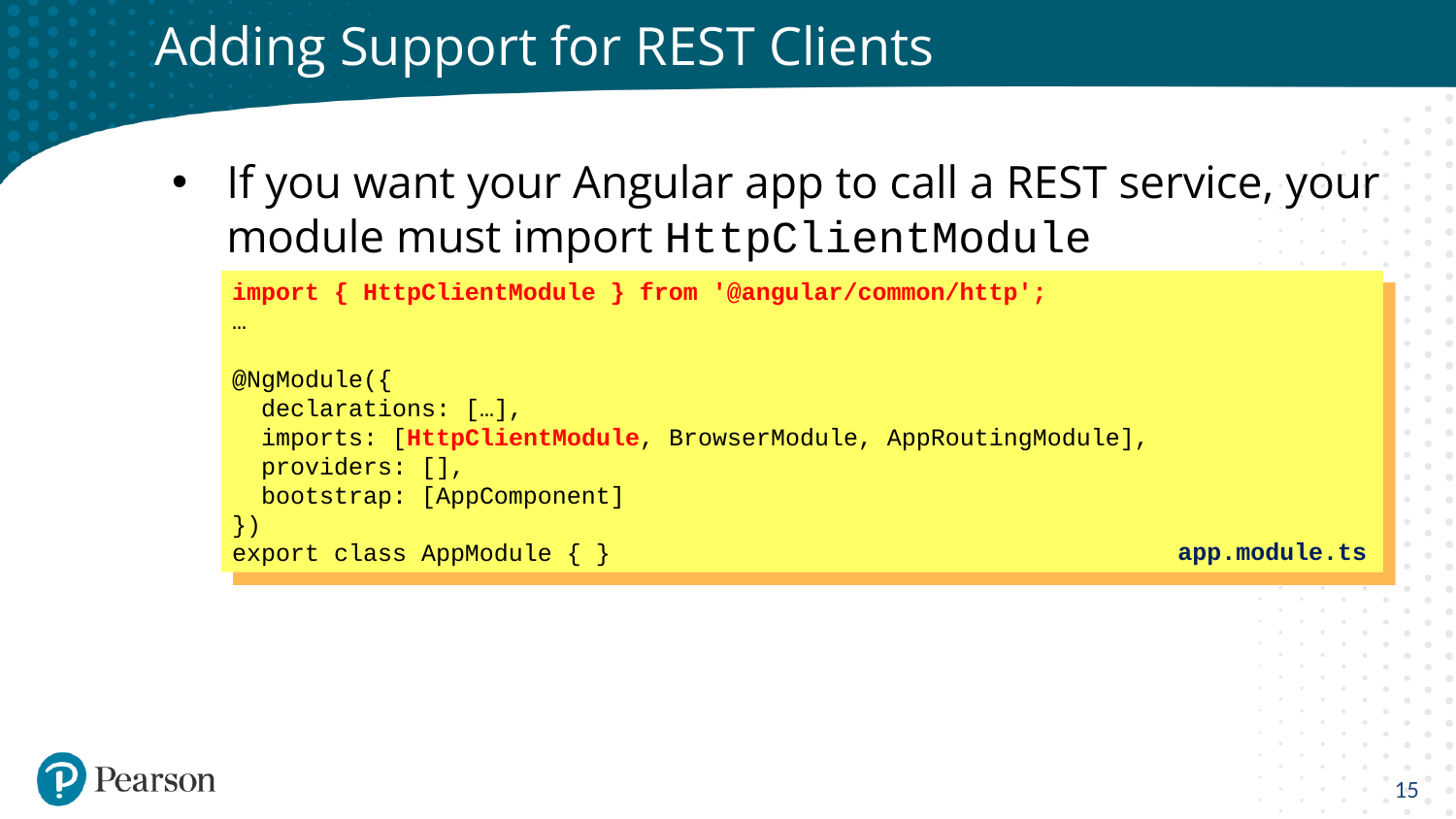

# Adding Support for REST Clients
If you want your Angular app to call a REST service, your module must import HttpClientModule
import { HttpClientModule } from '@angular/common/http';
…

@NgModule({
  declarations: […],
  imports: [HttpClientModule, BrowserModule, AppRoutingModule],
  providers: [],
  bootstrap: [AppComponent]
})
export class AppModule { }
app.module.ts
15